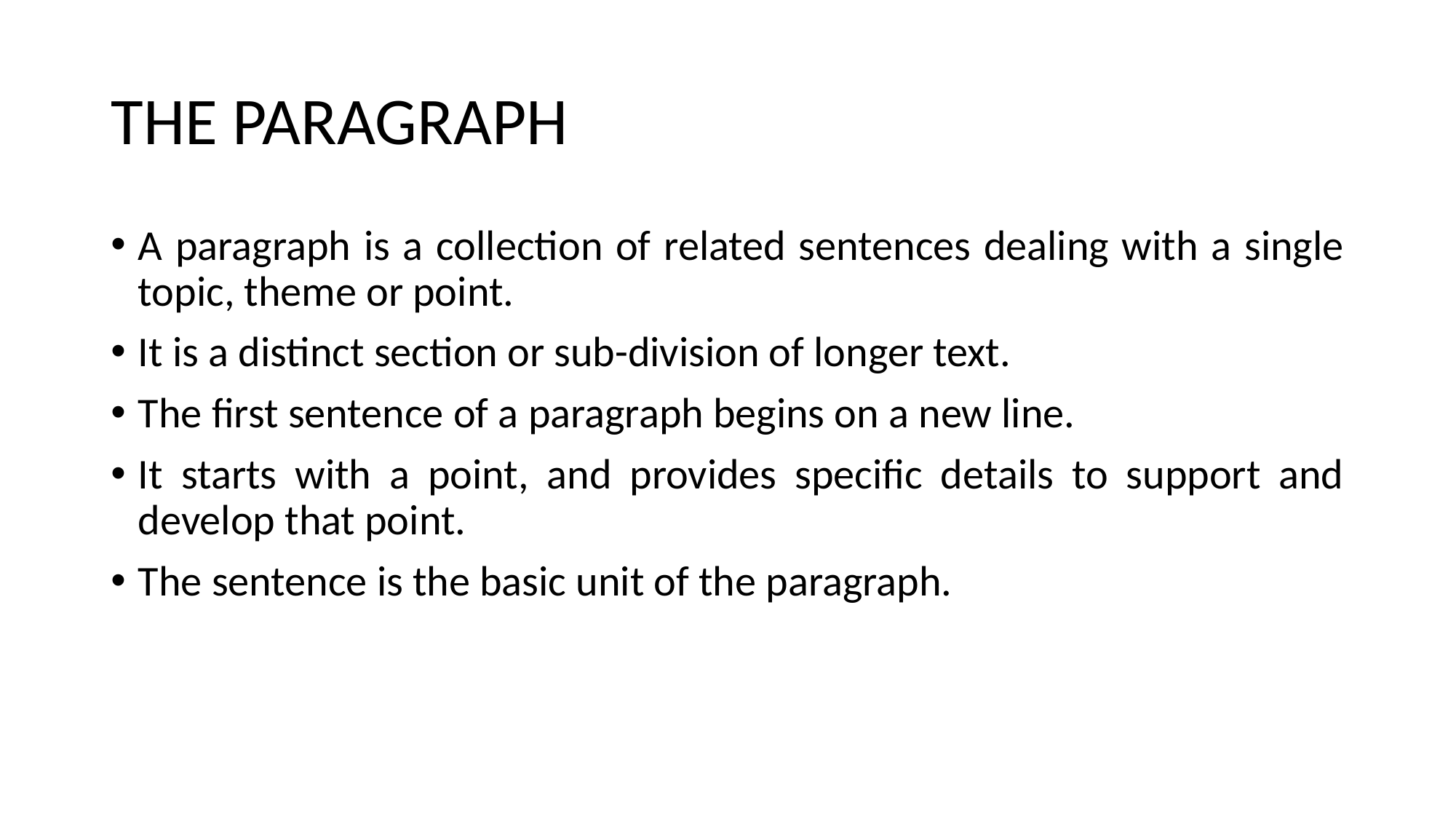

# THE PARAGRAPH
A paragraph is a collection of related sentences dealing with a single topic, theme or point.
It is a distinct section or sub-division of longer text.
The first sentence of a paragraph begins on a new line.
It starts with a point, and provides specific details to support and develop that point.
The sentence is the basic unit of the paragraph.